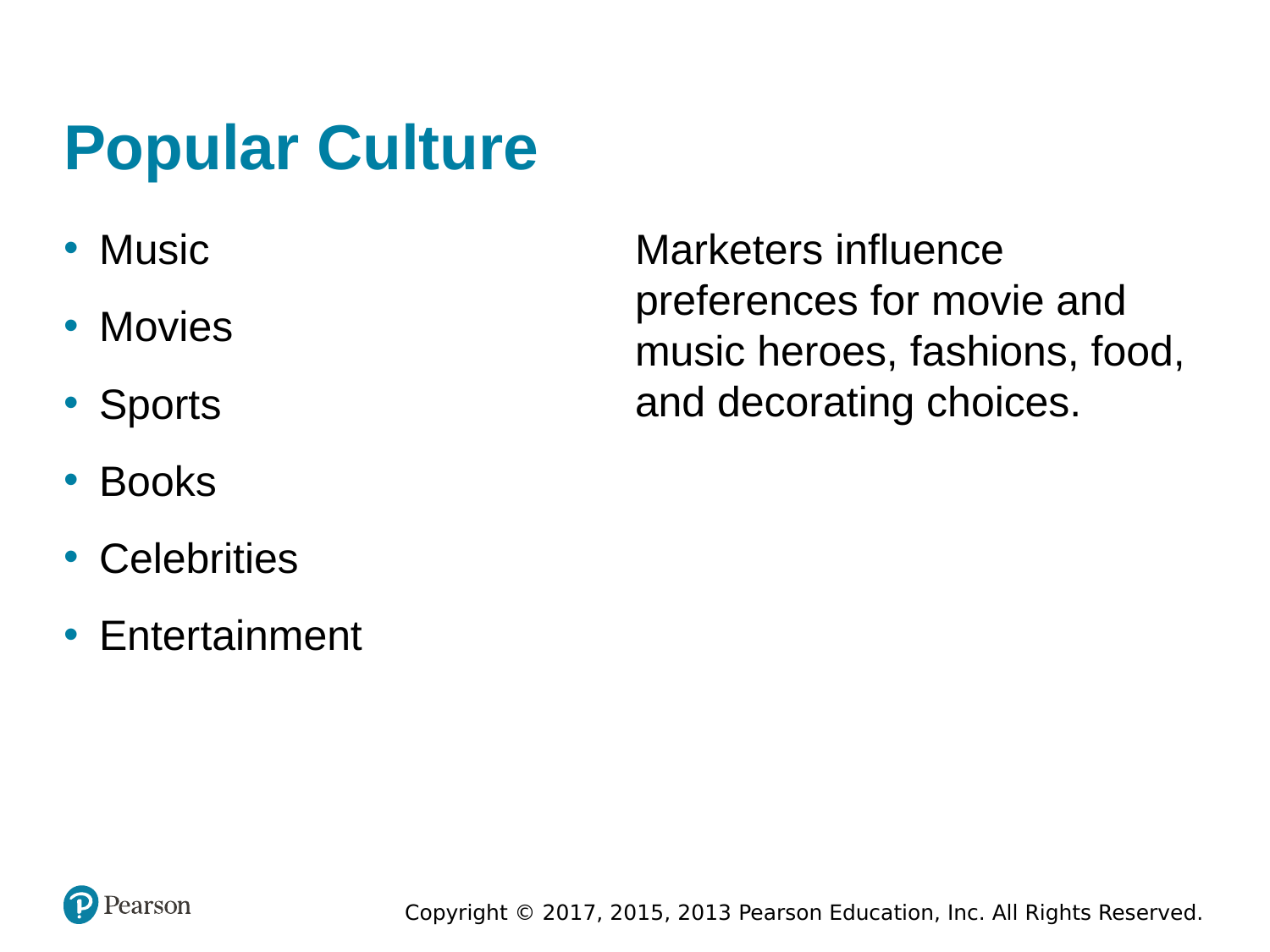

# Popular Culture
Music
Movies
Sports
Books
Celebrities
Entertainment
Marketers influence preferences for movie and music heroes, fashions, food, and decorating choices.